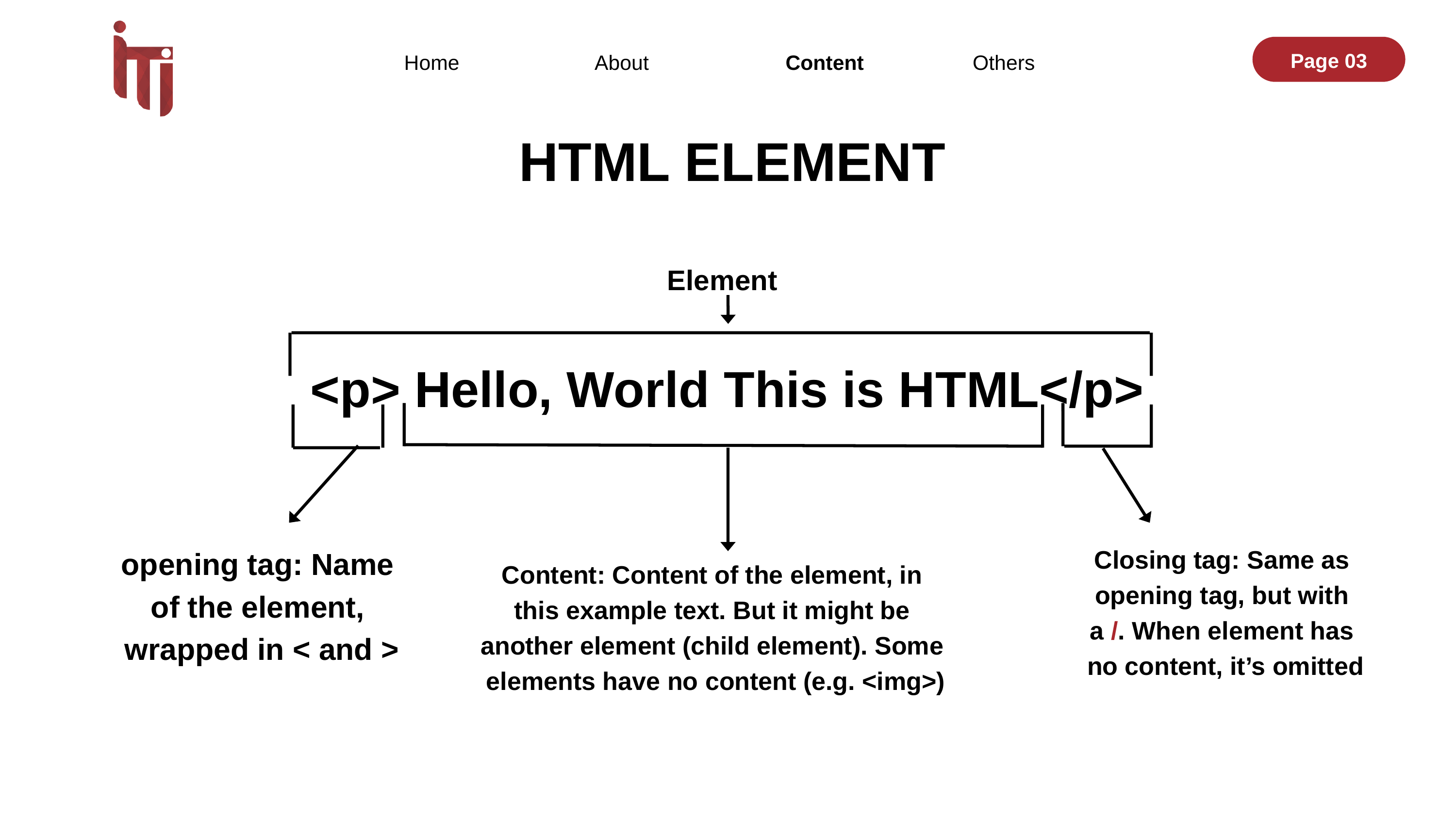

Page 05
Page 03
Home
Others
About
Content
HTML ELEMENT
Element

<p> Hello, World This is HTML</p>

Closing tag: Same as
opening tag, but with
a /. When element has
no content, it’s omitted
opening tag: Name
of the element,
wrapped in < and >
Content: Content of the element, in
this example text. But it might be
another element (child element). Some
elements have no content (e.g. <img>)